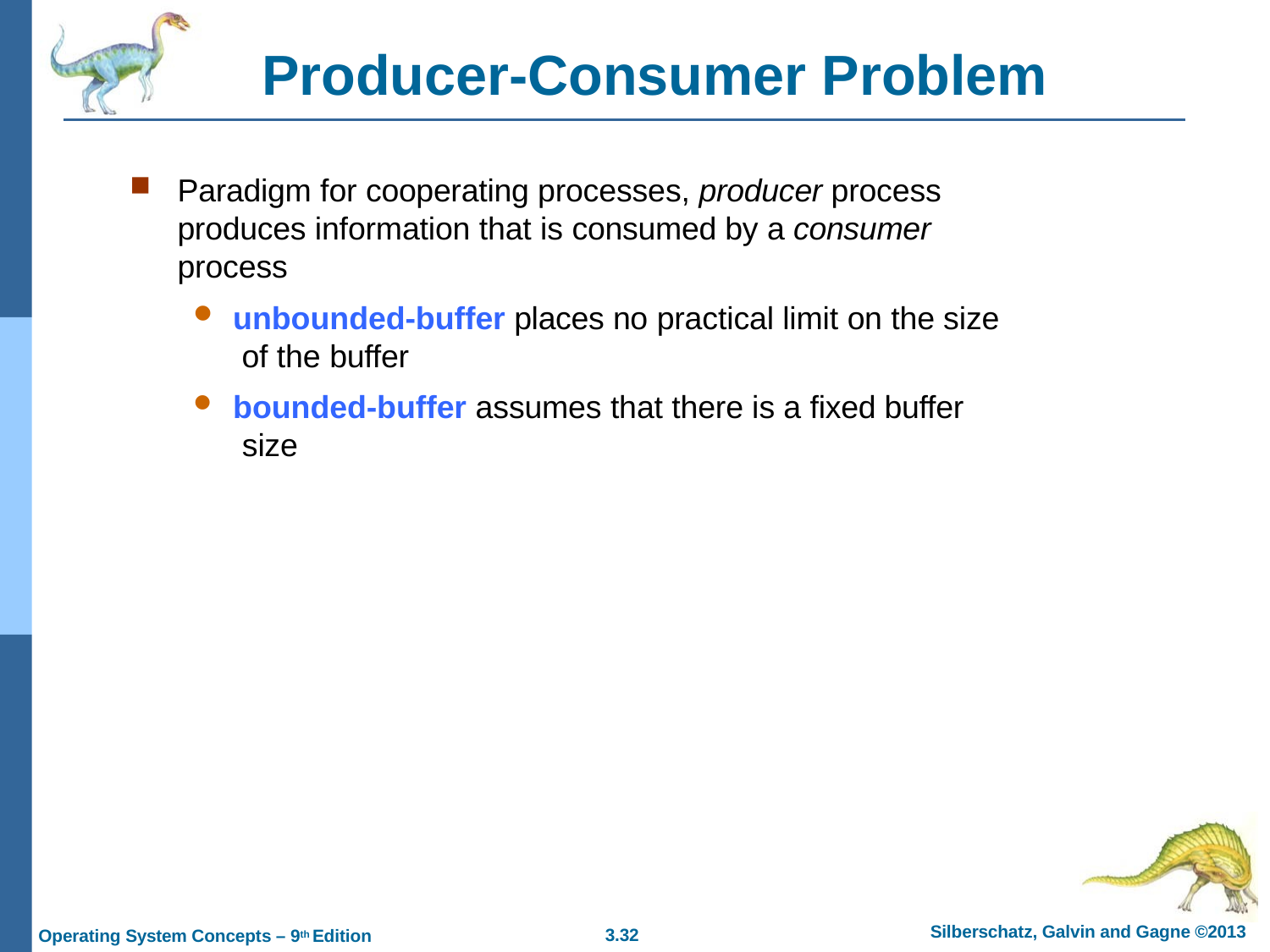

# Producer-Consumer Problem
Paradigm for cooperating processes, producer process  produces information that is consumed by a consumer  process
unbounded-buffer places no practical limit on the size  of the buffer
bounded-buffer assumes that there is a fixed buffer  size
Silberschatz, Galvin and Gagne ©2013
3.32
Operating System Concepts – 9th Edition